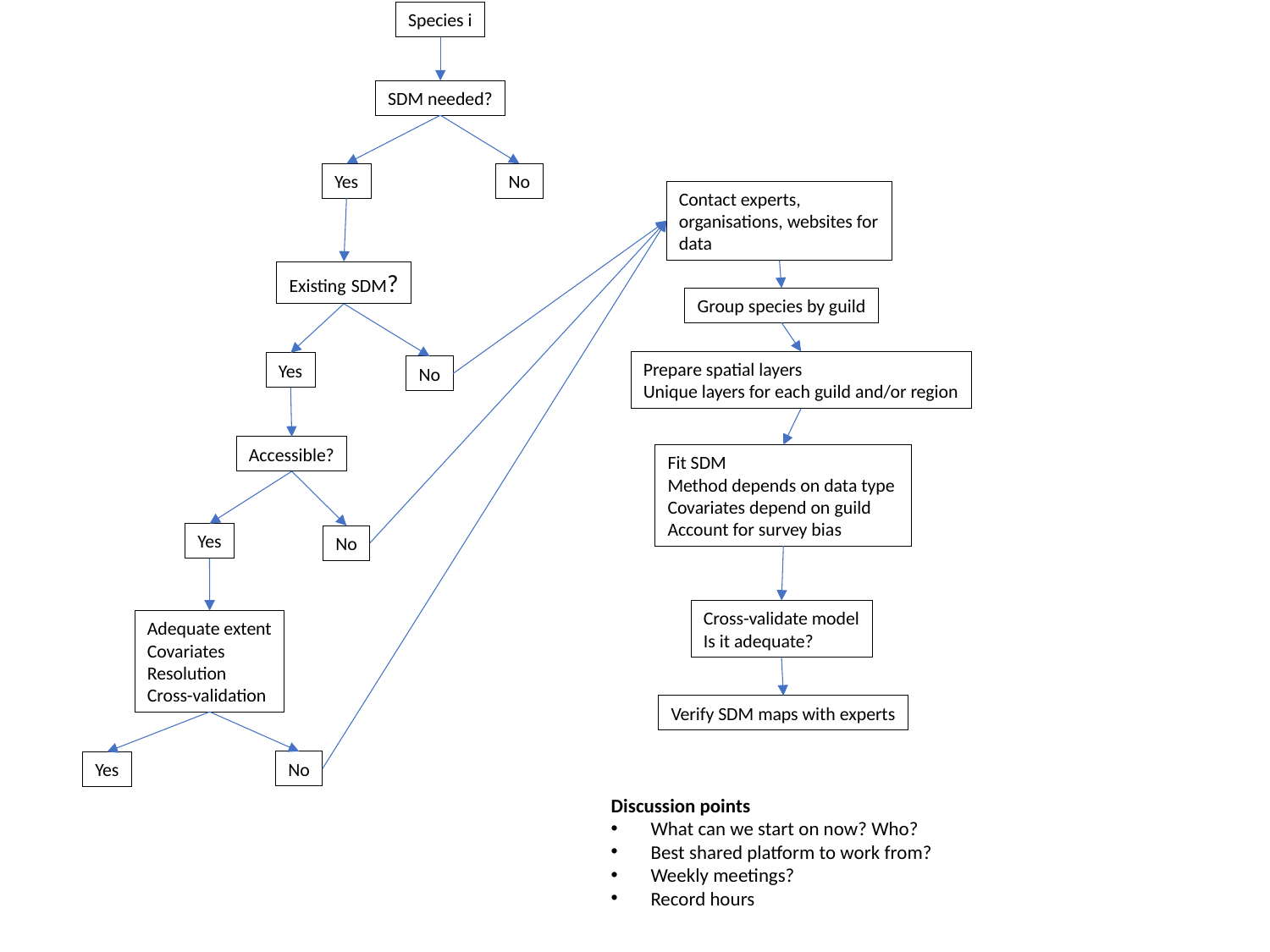

Species i
SDM needed?
Yes
No
Contact experts,
organisations, websites for data
Existing SDM?
Group species by guild
Prepare spatial layers
Unique layers for each guild and/or region
Yes
No
Accessible?
Fit SDM
Method depends on data type
Covariates depend on guild
Account for survey bias
Yes
No
Cross-validate model
Is it adequate?
Adequate extent
Covariates
Resolution
Cross-validation
Verify SDM maps with experts
No
Yes
Discussion points
What can we start on now? Who?
Best shared platform to work from?
Weekly meetings?
Record hours